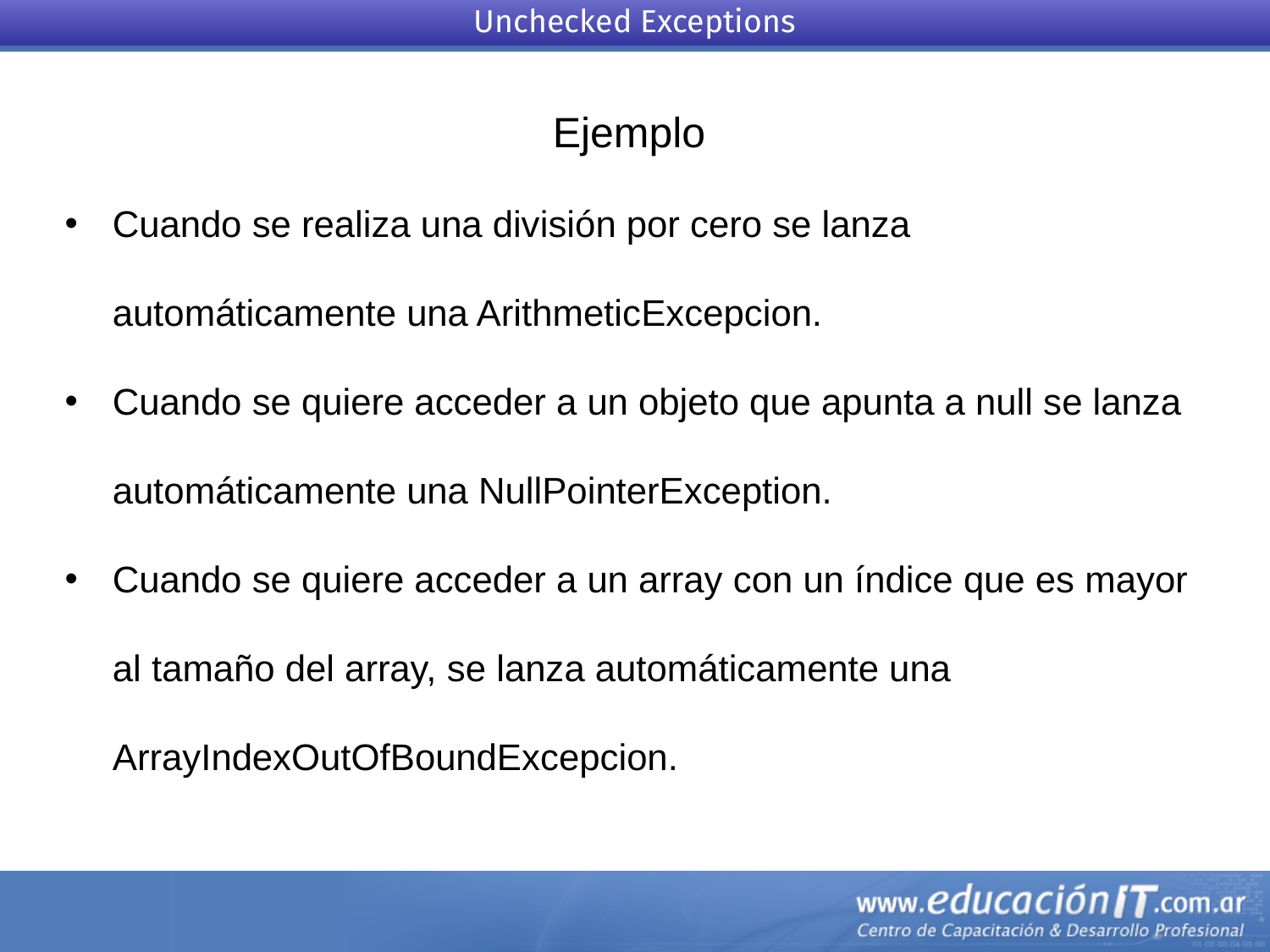

Unchecked Exceptions
Ejemplo
Cuando se realiza una división por cero se lanza automáticamente una ArithmeticExcepcion.
Cuando se quiere acceder a un objeto que apunta a null se lanza automáticamente una NullPointerException.
Cuando se quiere acceder a un array con un índice que es mayor al tamaño del array, se lanza automáticamente una ArrayIndexOutOfBoundExcepcion.